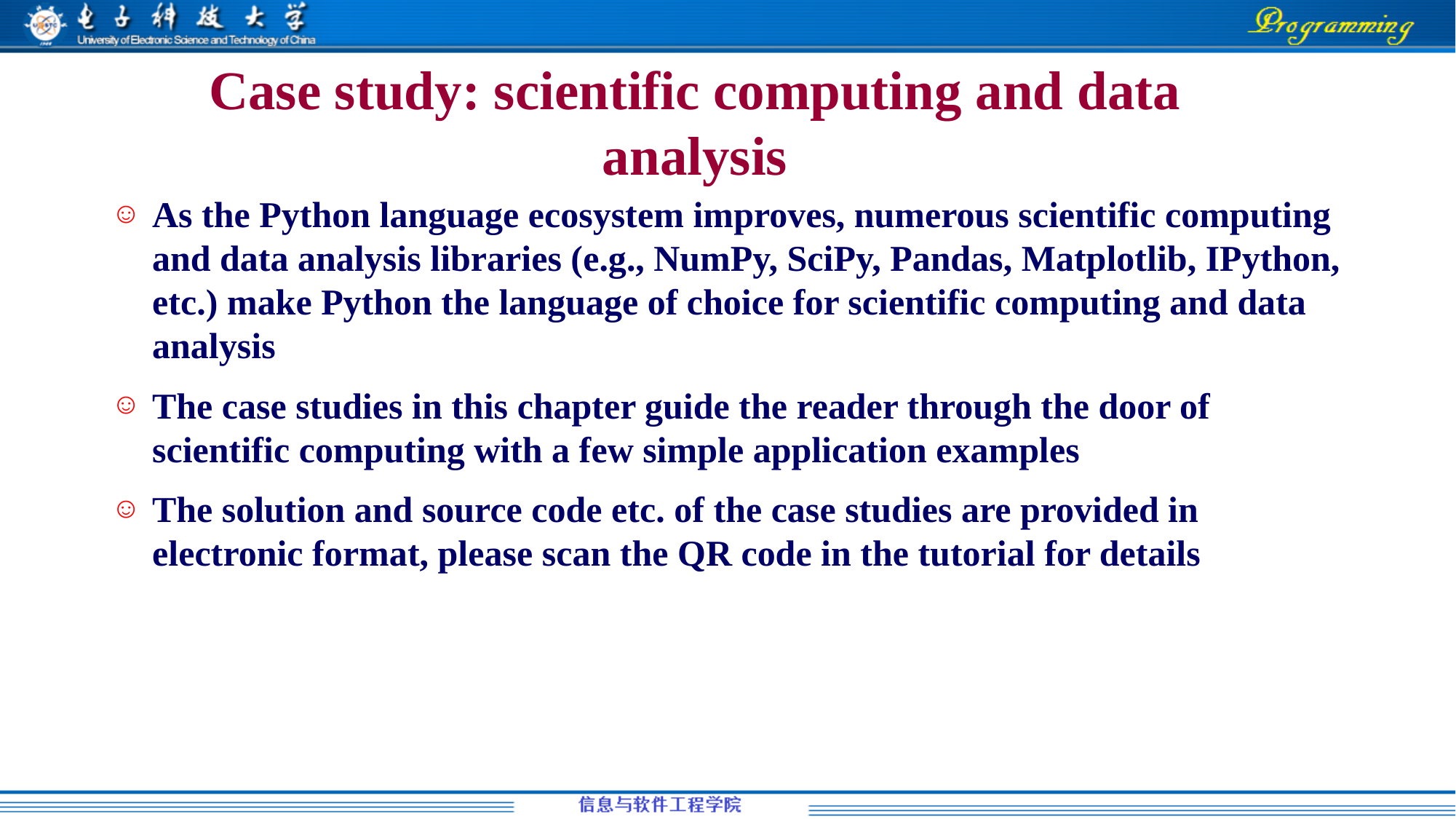

# Case study: scientific computing and data analysis
As the Python language ecosystem improves, numerous scientific computing and data analysis libraries (e.g., NumPy, SciPy, Pandas, Matplotlib, IPython, etc.) make Python the language of choice for scientific computing and data analysis
The case studies in this chapter guide the reader through the door of scientific computing with a few simple application examples
The solution and source code etc. of the case studies are provided in electronic format, please scan the QR code in the tutorial for details